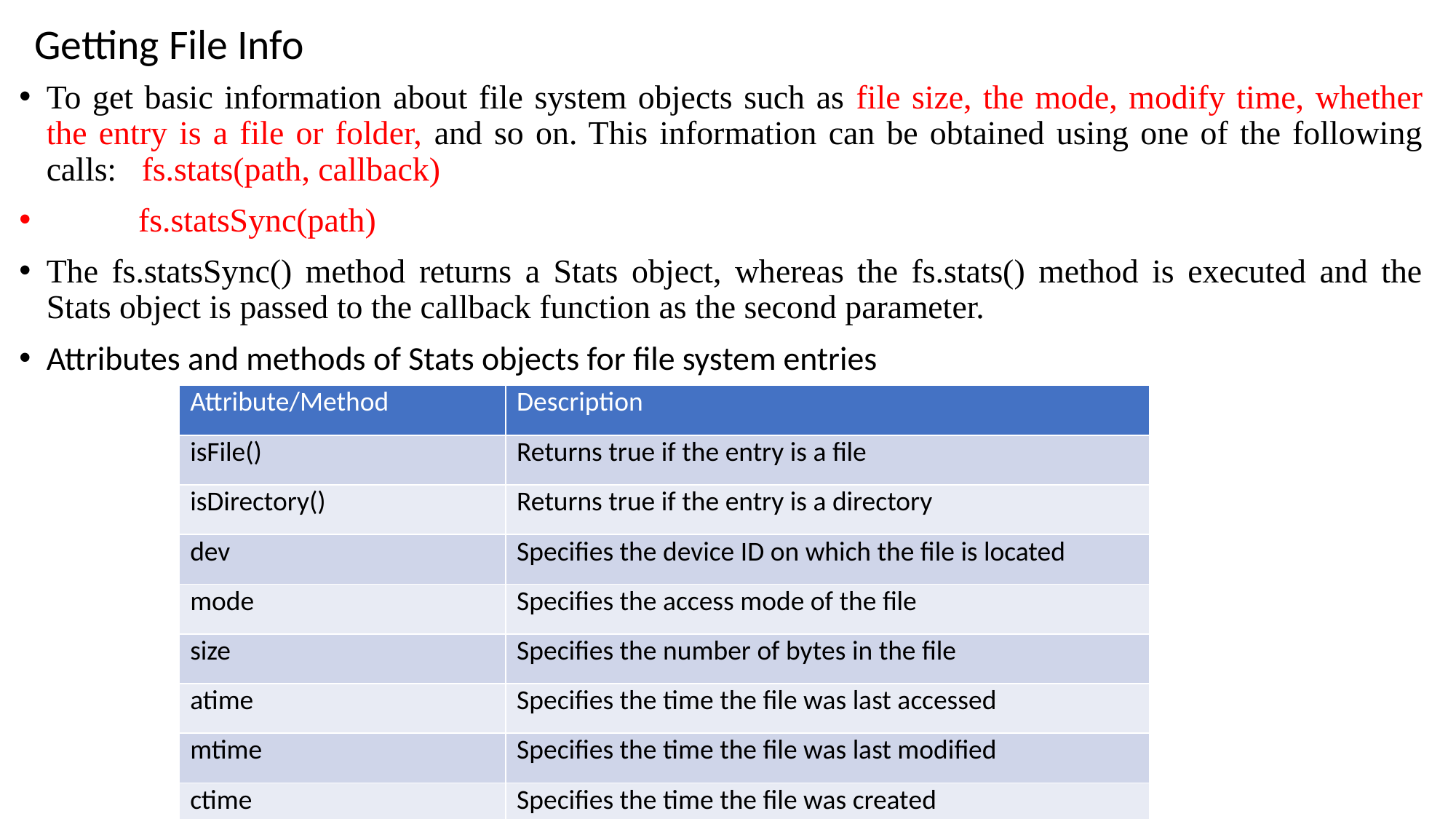

# Getting File Info
To get basic information about file system objects such as file size, the mode, modify time, whether the entry is a file or folder, and so on. This information can be obtained using one of the following calls:   fs.stats(path, callback)
           fs.statsSync(path)
The fs.statsSync() method returns a Stats object, whereas the fs.stats() method is executed and the Stats object is passed to the callback function as the second parameter.
Attributes and methods of Stats objects for file system entries

| Attribute/Method | Description |
| --- | --- |
| isFile() | Returns true if the entry is a file |
| isDirectory() | Returns true if the entry is a directory |
| dev | Specifies the device ID on which the file is located |
| mode | Specifies the access mode of the file |
| size | Specifies the number of bytes in the file |
| atime | Specifies the time the file was last accessed |
| mtime | Specifies the time the file was last modified |
| ctime | Specifies the time the file was created |